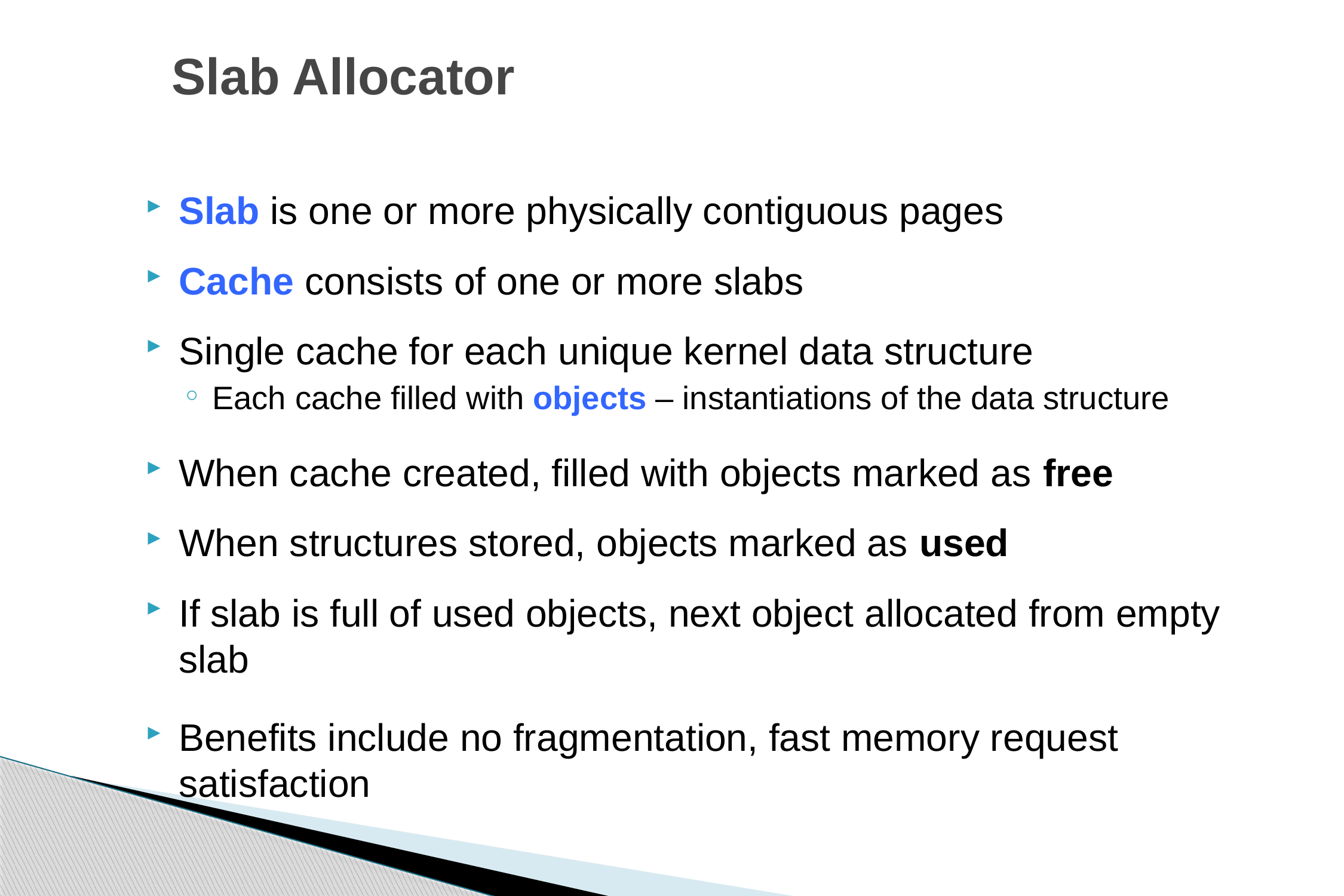

# Slab Allocator

Slab is one or more physically contiguous pages

Cache consists of one or more slabs

Single cache for each unique kernel data structure
Each cache filled with objects – instantiations of the data structure

When cache created, filled with objects marked as free

When structures stored, objects marked as used

If slab is full of used objects, next object allocated from empty slab

Benefits include no fragmentation, fast memory request satisfaction